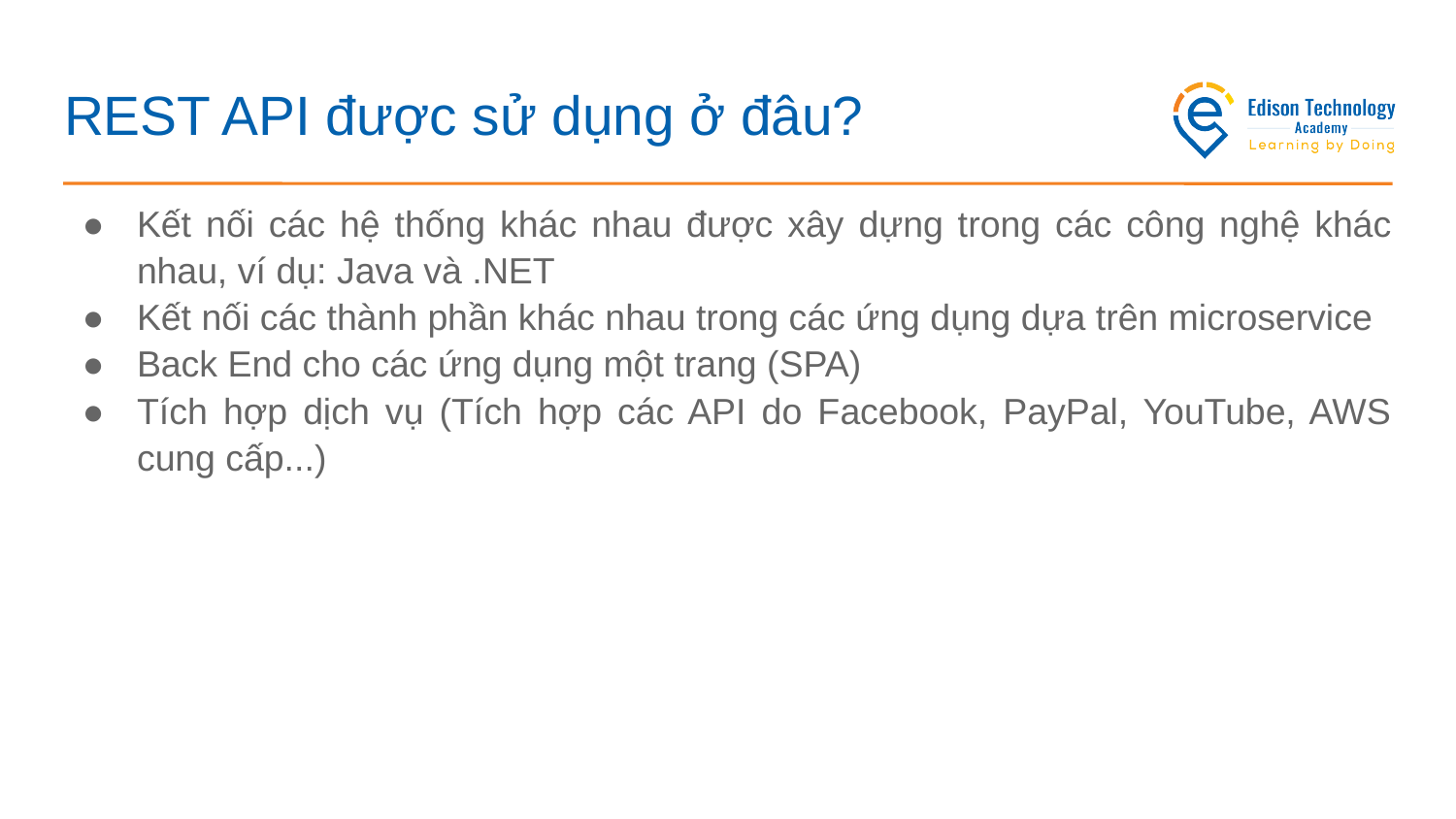

# REST API được sử dụng ở đâu?
Kết nối các hệ thống khác nhau được xây dựng trong các công nghệ khác nhau, ví dụ: Java và .NET
Kết nối các thành phần khác nhau trong các ứng dụng dựa trên microservice
Back End cho các ứng dụng một trang (SPA)
Tích hợp dịch vụ (Tích hợp các API do Facebook, PayPal, YouTube, AWS cung cấp...)